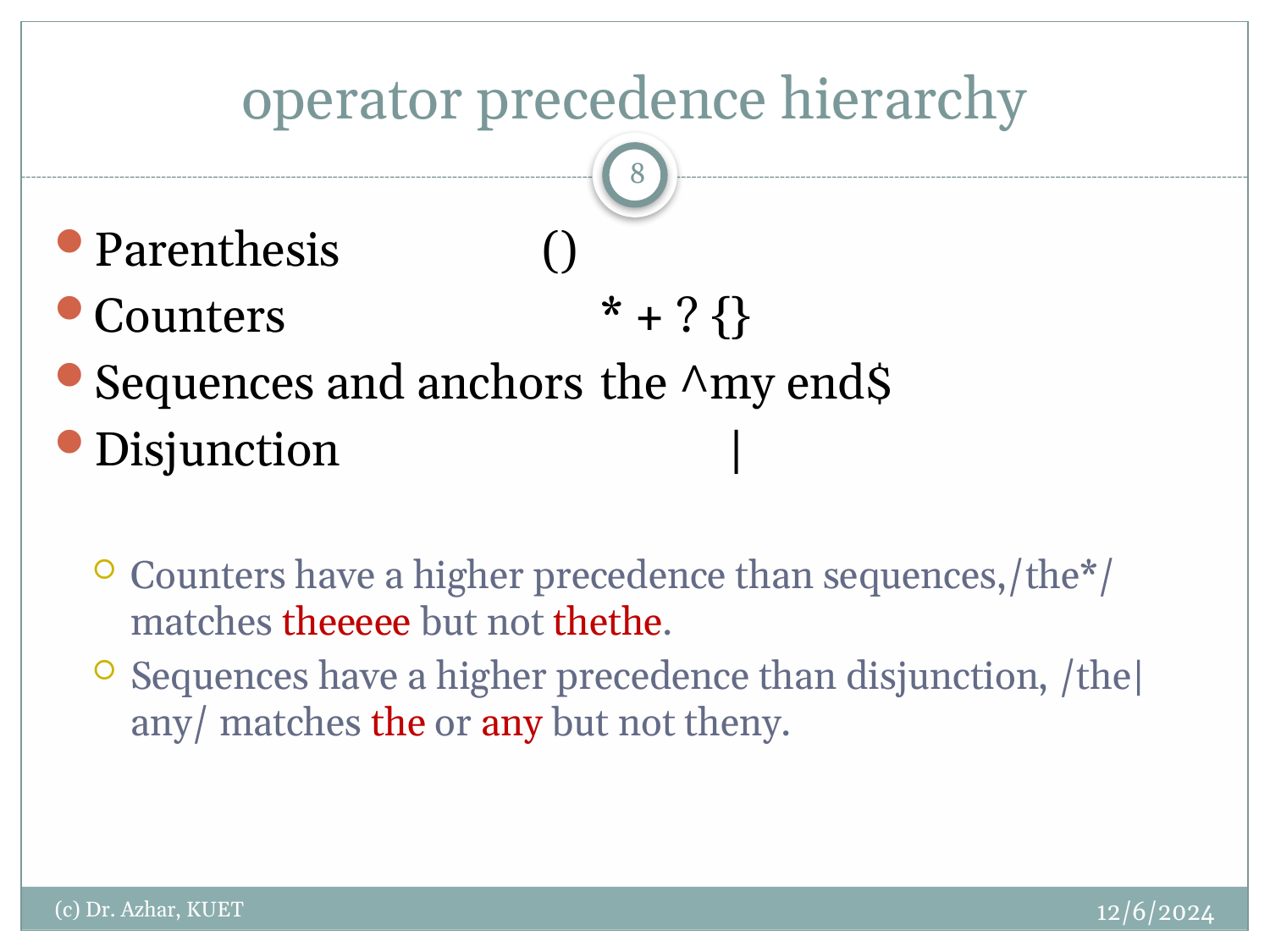

# operator precedence hierarchy
8
Parenthesis 	      ()
Counters 			* + ? {}
Sequences and anchors 	the ^my end$
Disjunction 			|

Counters have a higher precedence than sequences,/the*/ matches theeeee but not thethe.
Sequences have a higher precedence than disjunction, /the|any/ matches the or any but not theny.
12/6/2024
(c) Dr. Azhar, KUET